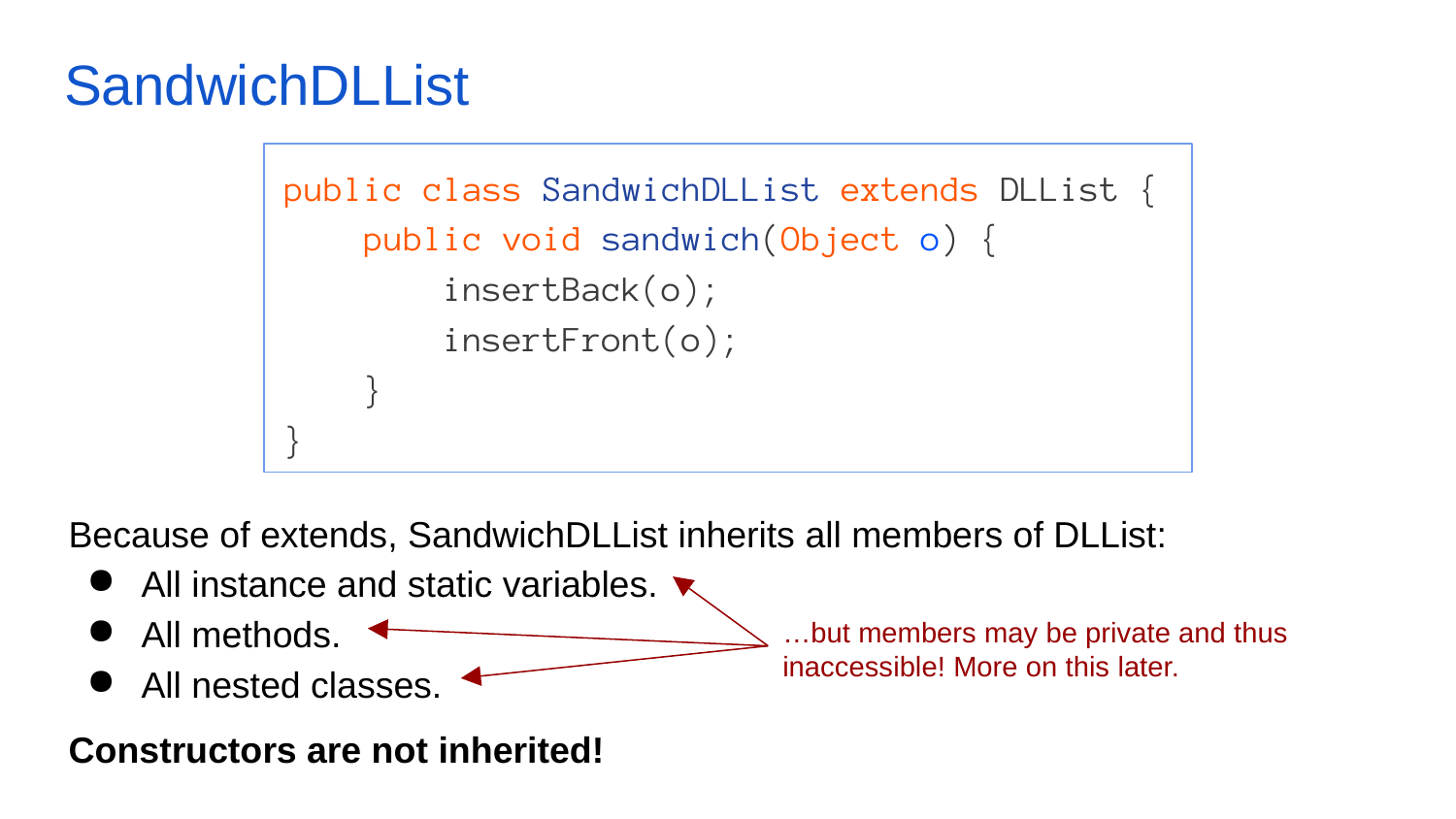

# SandwichDLList
public class SandwichDLList extends DLList {
    public void sandwich(Object o) {
        insertBack(o);
        insertFront(o);
    }
}
Because of extends, SandwichDLList inherits all members of DLList:
All instance and static variables.
All methods.
All nested classes.
Constructors are not inherited!
…but members may be private and thus inaccessible! More on this later.